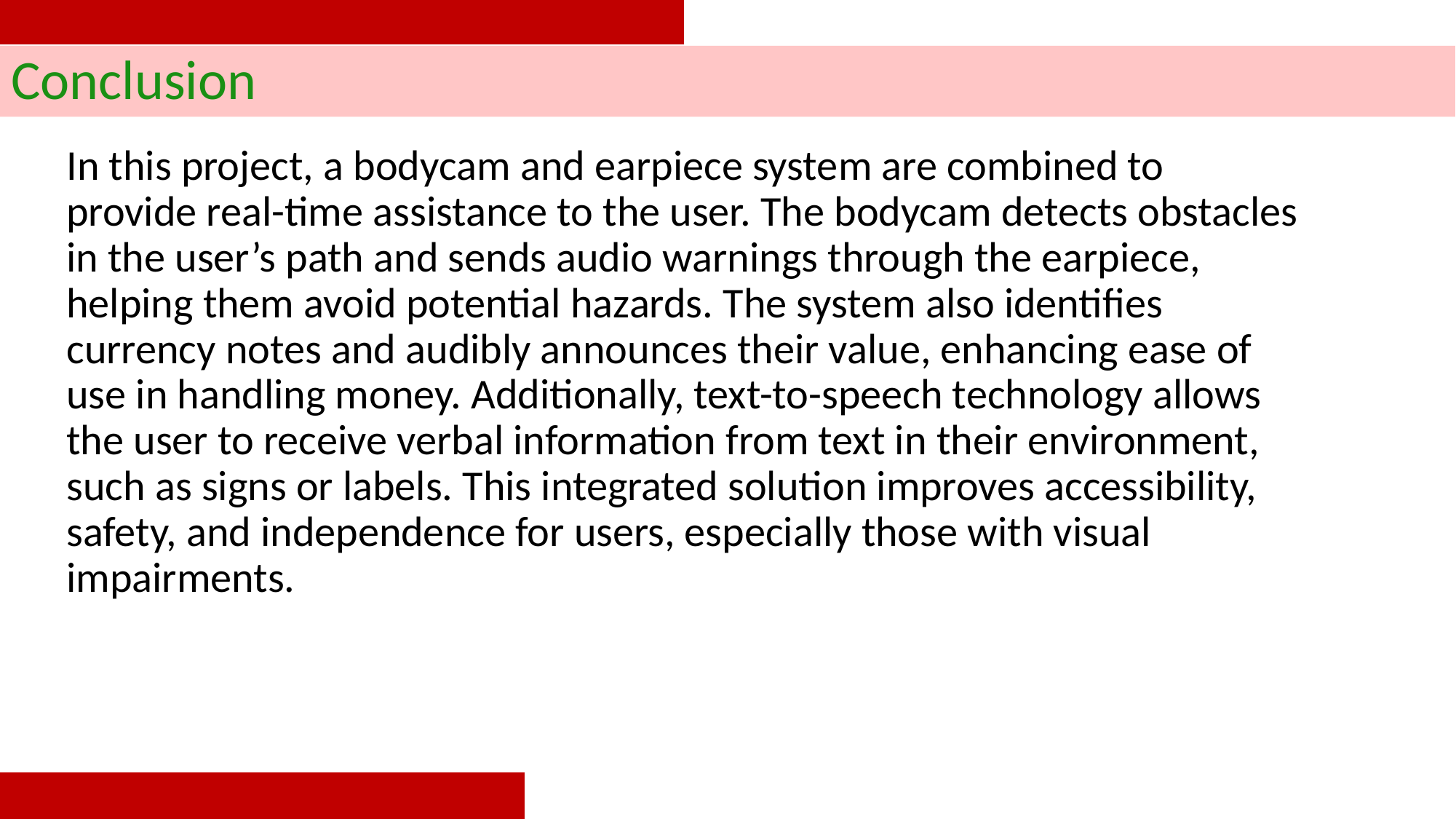

# Conclusion
In this project, a bodycam and earpiece system are combined to provide real-time assistance to the user. The bodycam detects obstacles in the user’s path and sends audio warnings through the earpiece, helping them avoid potential hazards. The system also identifies currency notes and audibly announces their value, enhancing ease of use in handling money. Additionally, text-to-speech technology allows the user to receive verbal information from text in their environment, such as signs or labels. This integrated solution improves accessibility, safety, and independence for users, especially those with visual impairments.